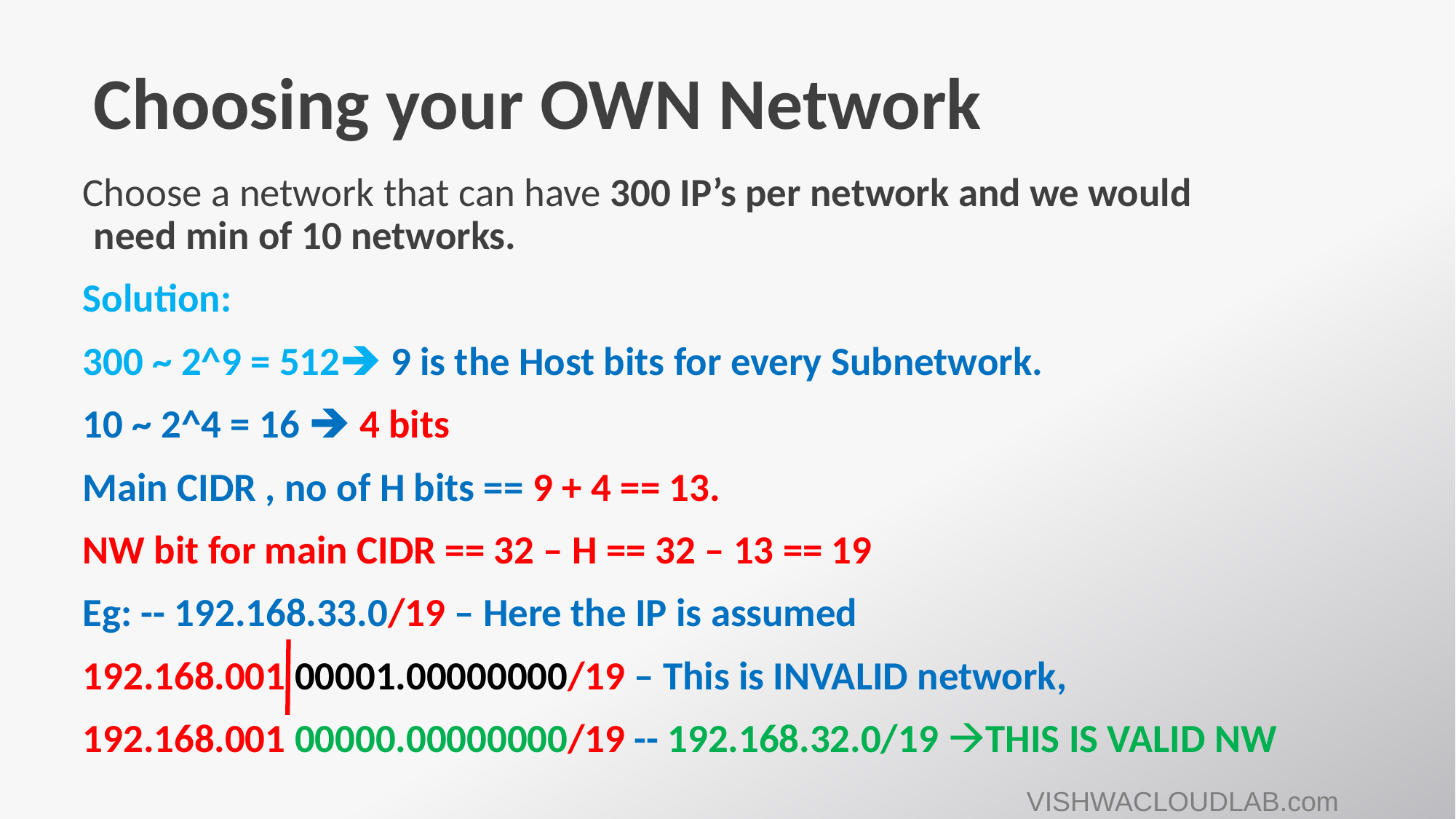

# Choosing your OWN Network
Choose a network that can have 300 IP’s per network and we would need min of 10 networks.
Solution:
300 ~ 2^9 = 512🡺 9 is the Host bits for every Subnetwork.
10 ~ 2^4 = 16 🡺 4 bits
Main CIDR , no of H bits == 9 + 4 == 13.
NW bit for main CIDR == 32 – H == 32 – 13 == 19
Eg: -- 192.168.33.0/19 – Here the IP is assumed
192.168.001 00001.00000000/19 – This is INVALID network,
192.168.001 00000.00000000/19 -- 192.168.32.0/19 🡪THIS IS VALID NW